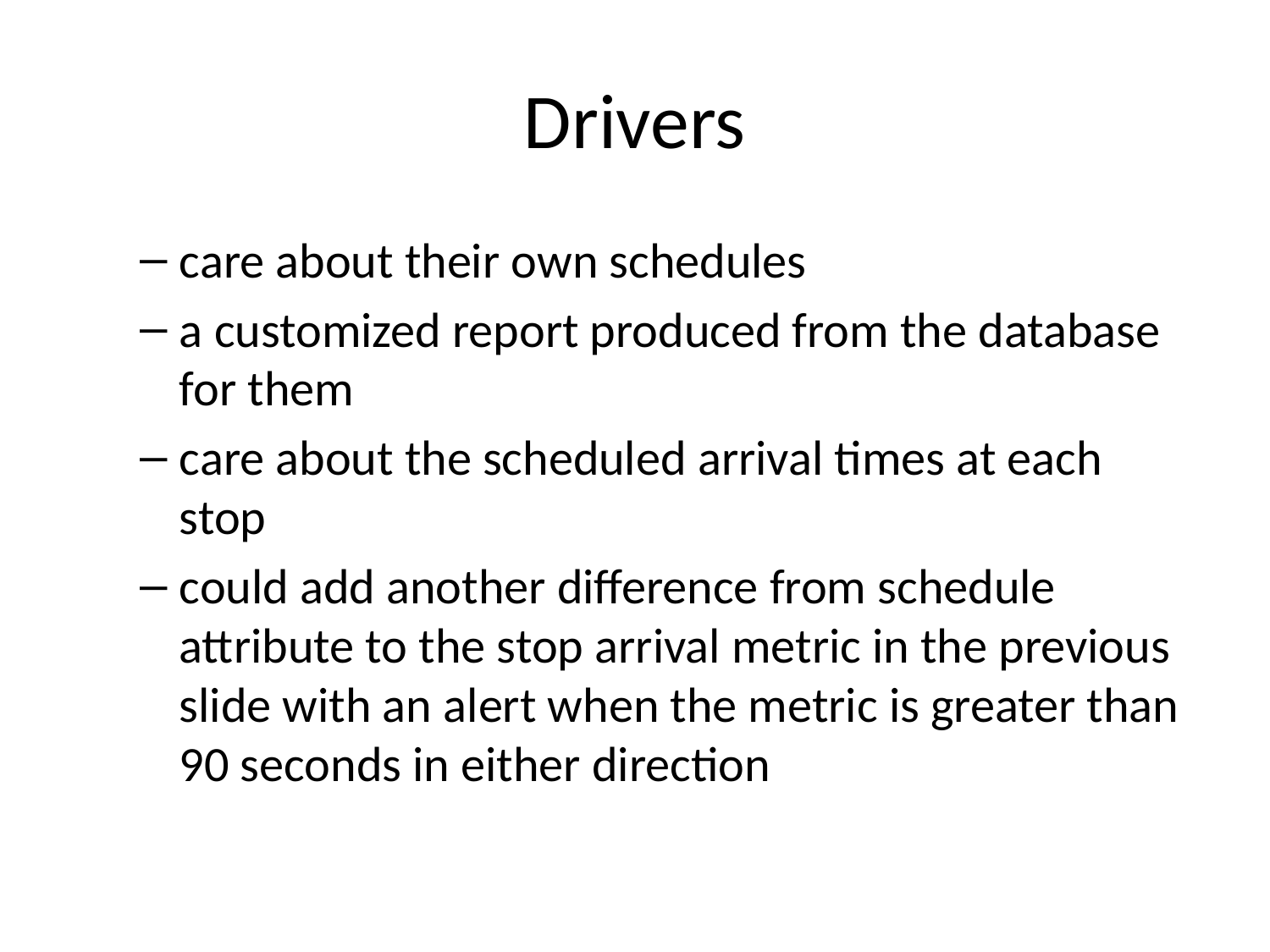

# Drivers
care about their own schedules
a customized report produced from the database for them
care about the scheduled arrival times at each stop
could add another difference from schedule attribute to the stop arrival metric in the previous slide with an alert when the metric is greater than 90 seconds in either direction